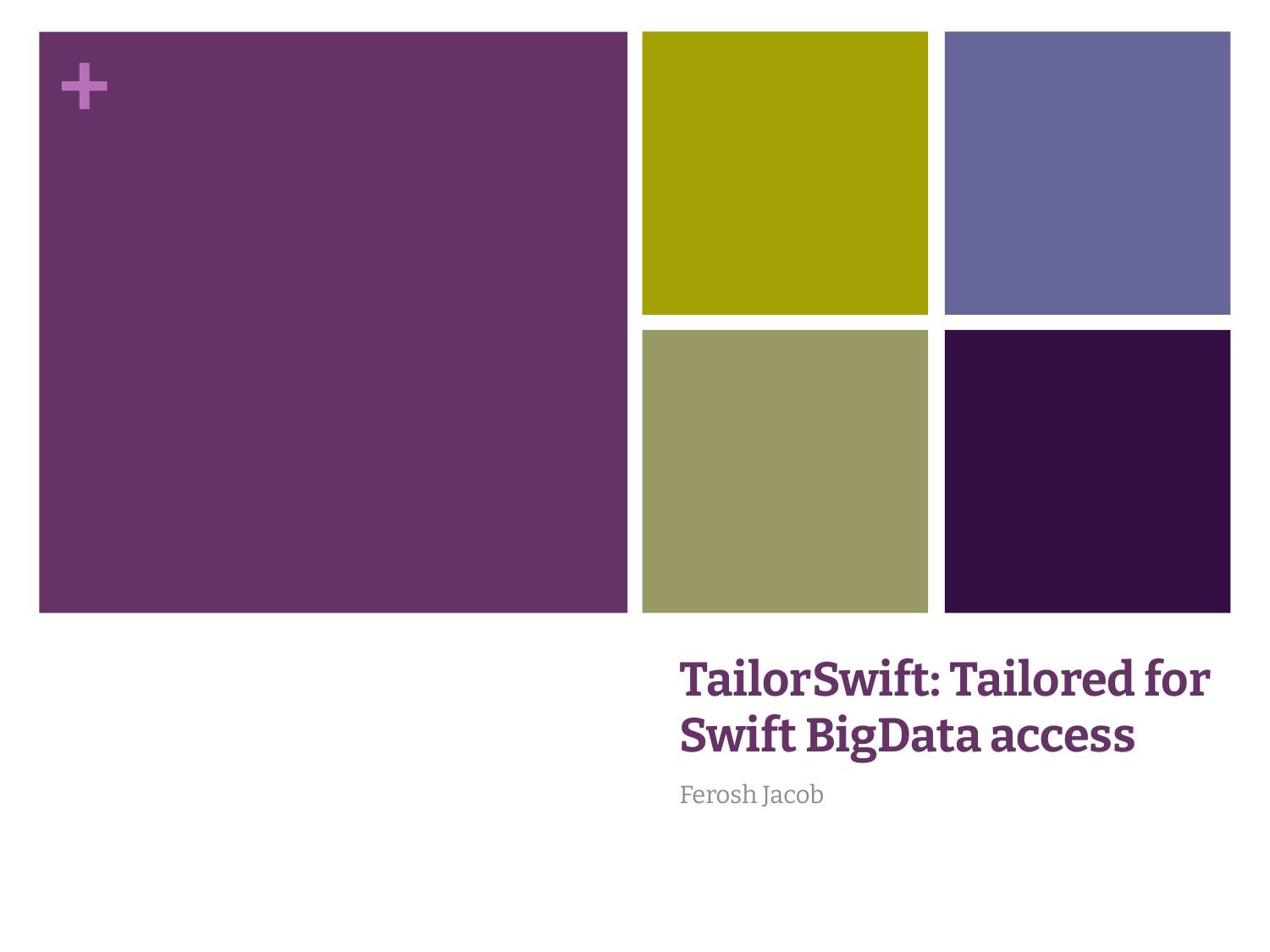

# TailorSwift: Tailored for Swift BigData access
Ferosh Jacob